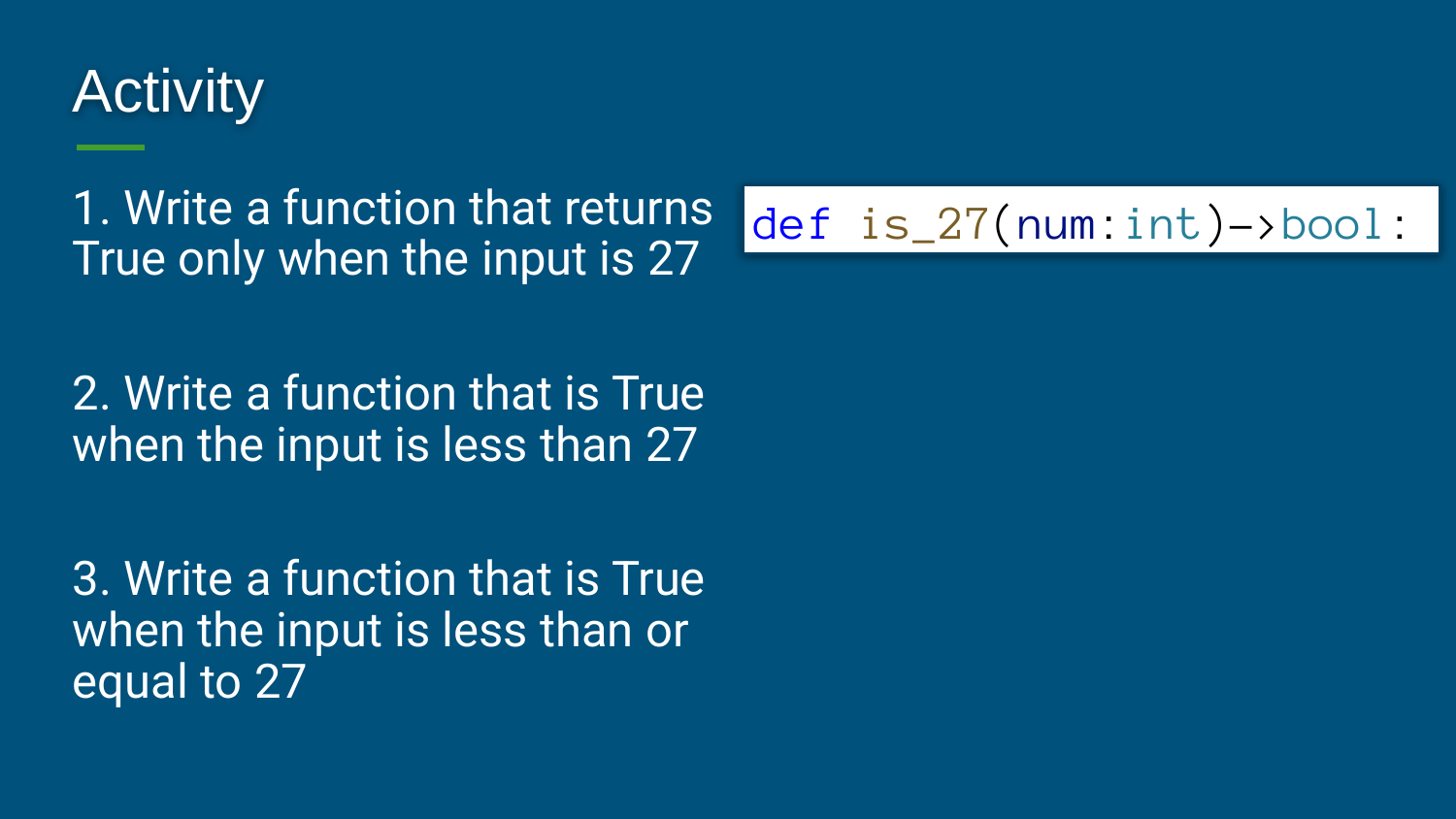

# Activity
1. Write a function that returns True only when the input is 27

2. Write a function that is True when the input is less than 27

3. Write a function that is True when the input is less than or equal to 27
def is_27(num:int)->bool: